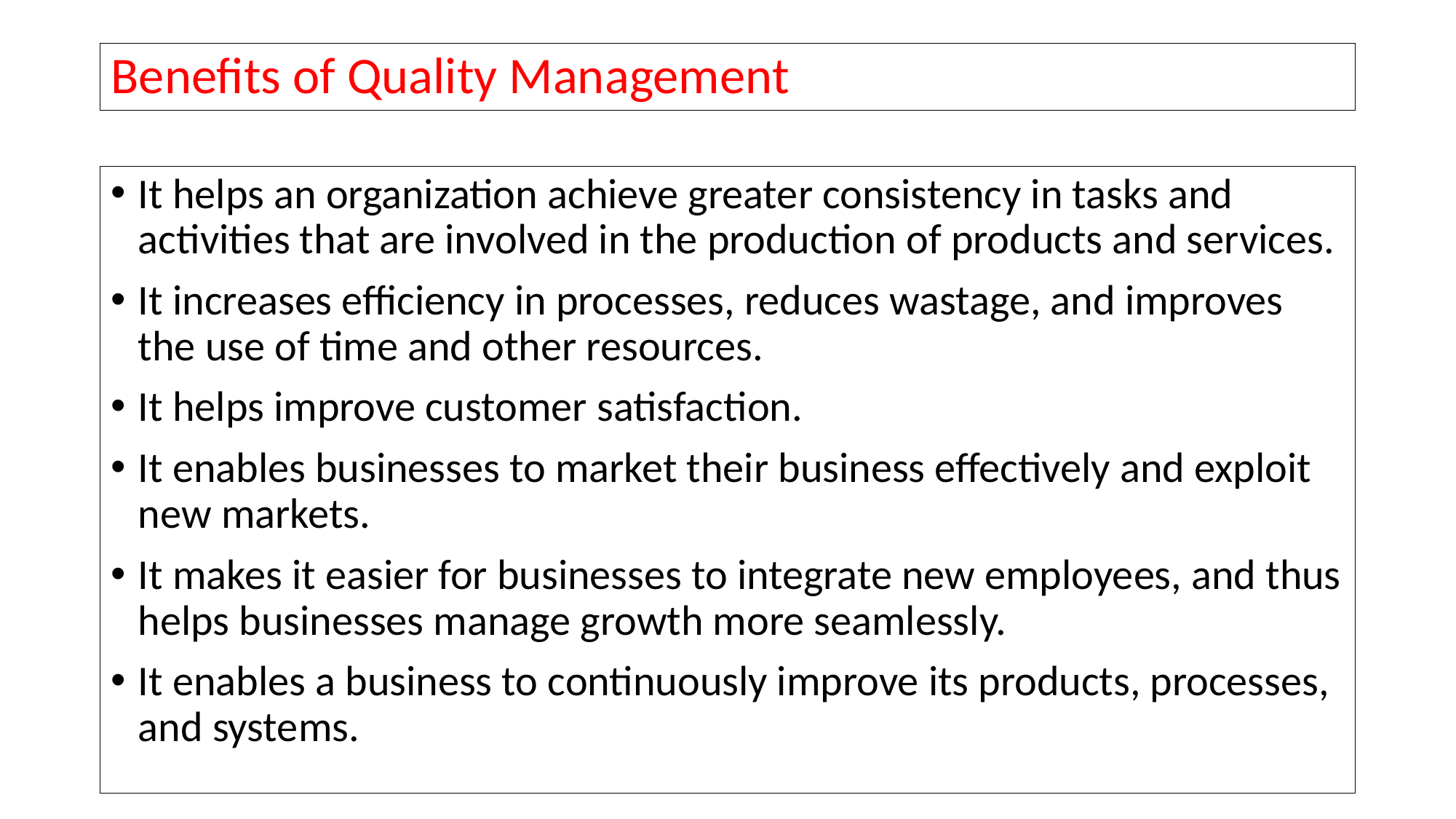

# Benefits of Quality Management
It helps an organization achieve greater consistency in tasks and activities that are involved in the production of products and services.
It increases efficiency in processes, reduces wastage, and improves the use of time and other resources.
It helps improve customer satisfaction.
It enables businesses to market their business effectively and exploit new markets.
It makes it easier for businesses to integrate new employees, and thus helps businesses manage growth more seamlessly.
It enables a business to continuously improve its products, processes, and systems.